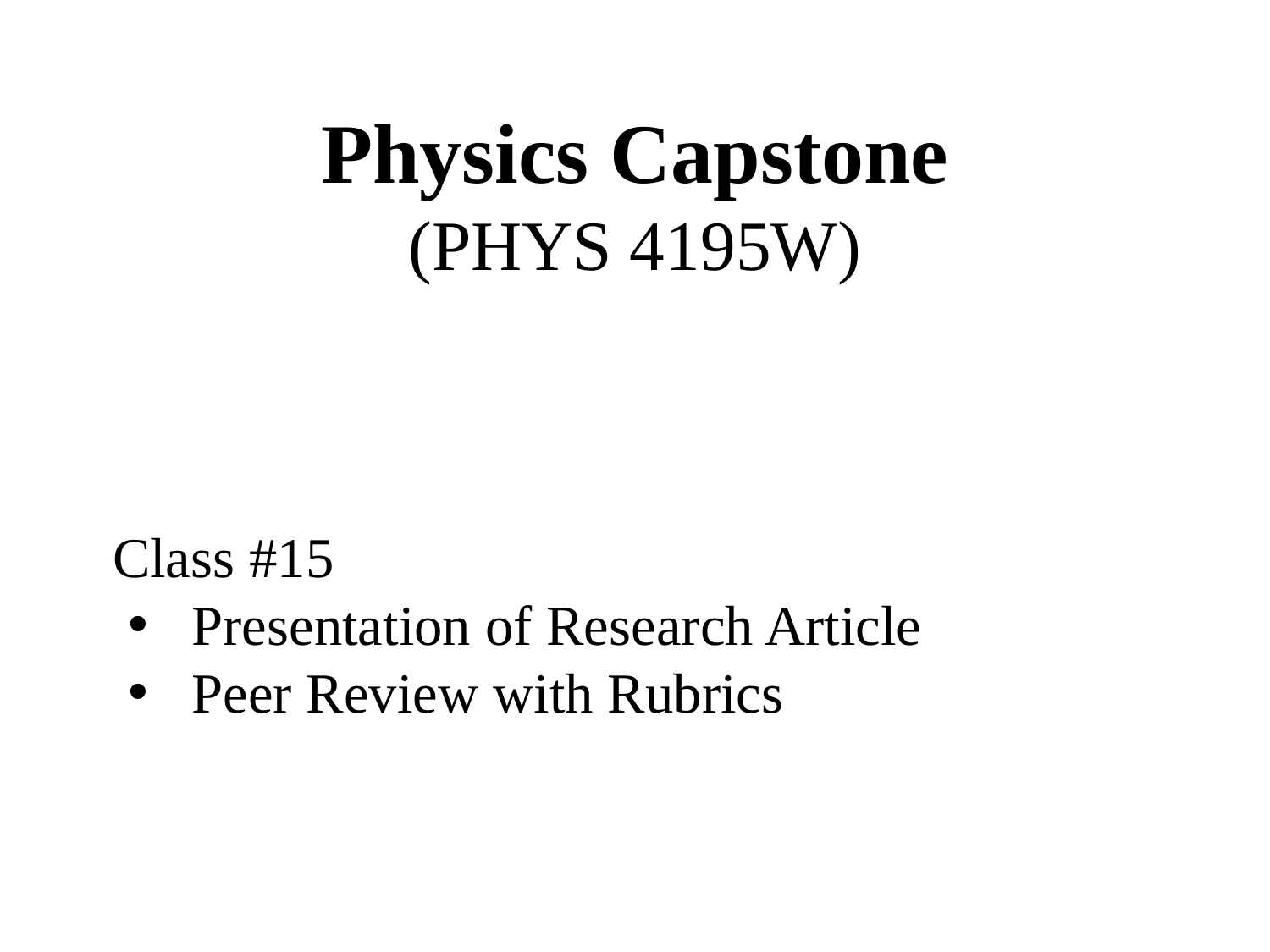

Physics Capstone
(PHYS 4195W)
Class #15
Presentation of Research Article
Peer Review with Rubrics